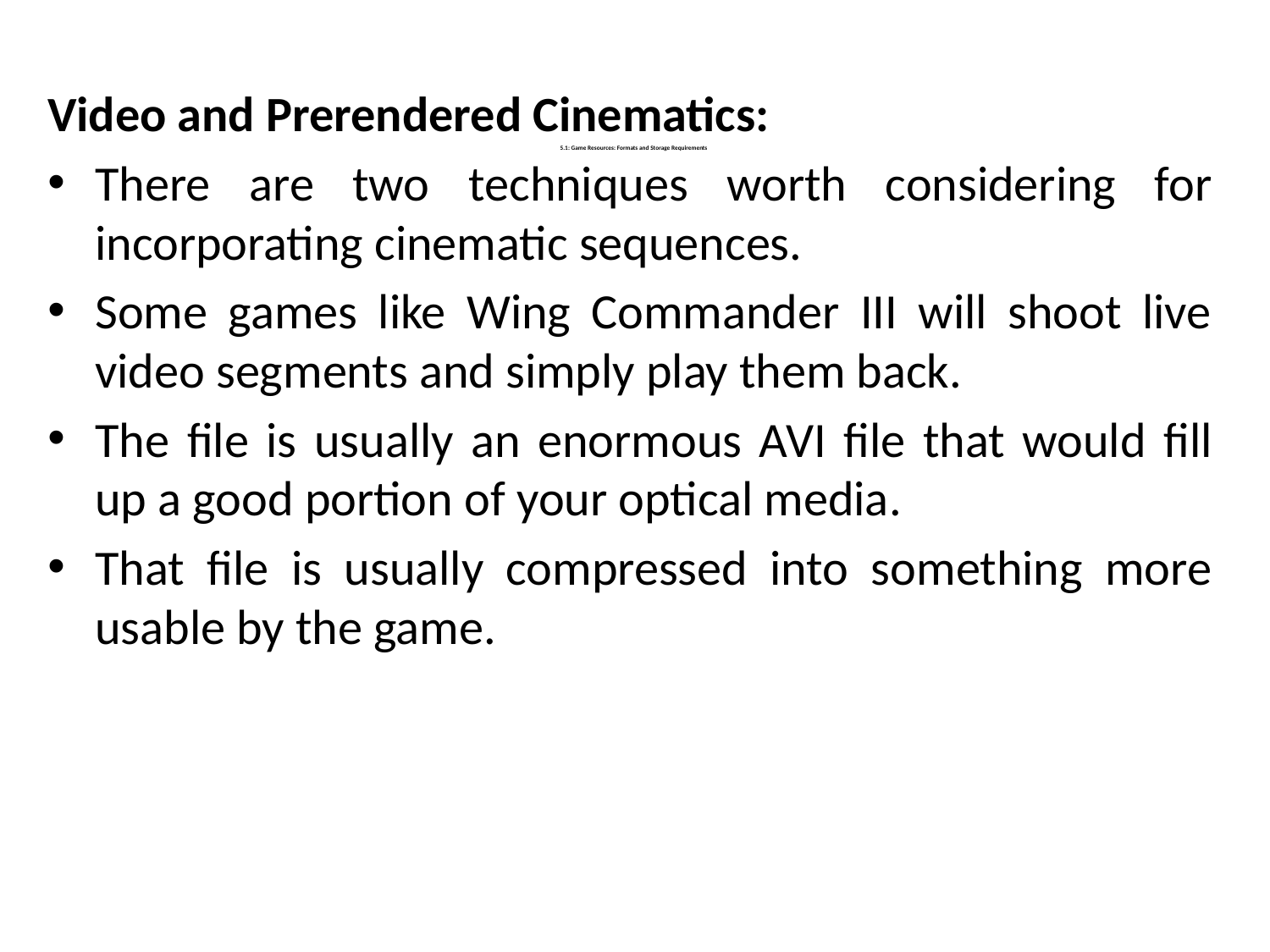

Video and Prerendered Cinematics:
There are two techniques worth considering for incorporating cinematic sequences.
Some games like Wing Commander III will shoot live video segments and simply play them back.
The file is usually an enormous AVI file that would fill up a good portion of your optical media.
That file is usually compressed into something more usable by the game.
# 5.1: Game Resources: Formats and Storage Requirements